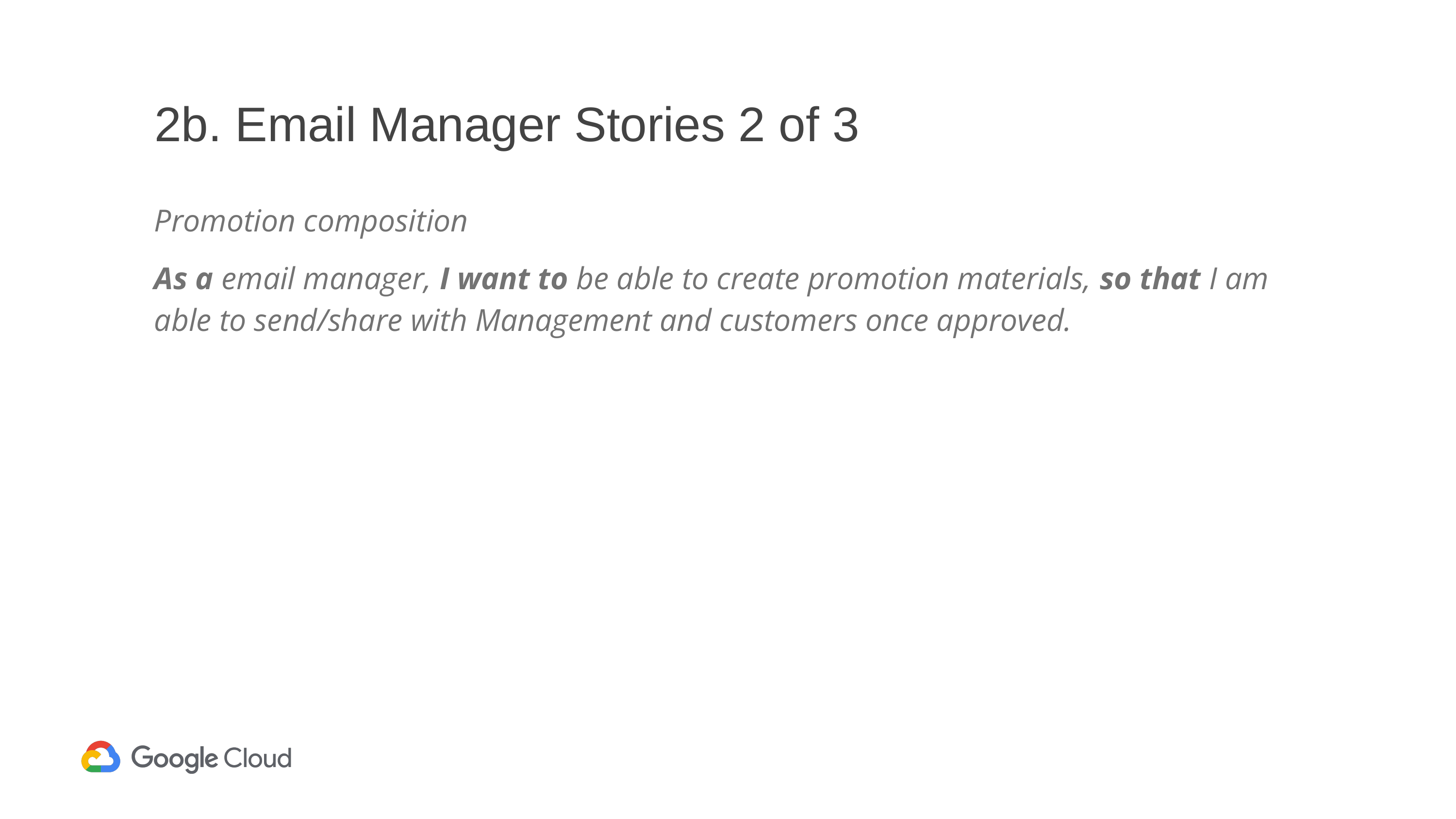

# 2b. Email Manager Stories 2 of 3
Promotion composition
As a email manager, I want to be able to create promotion materials, so that I am able to send/share with Management and customers once approved.